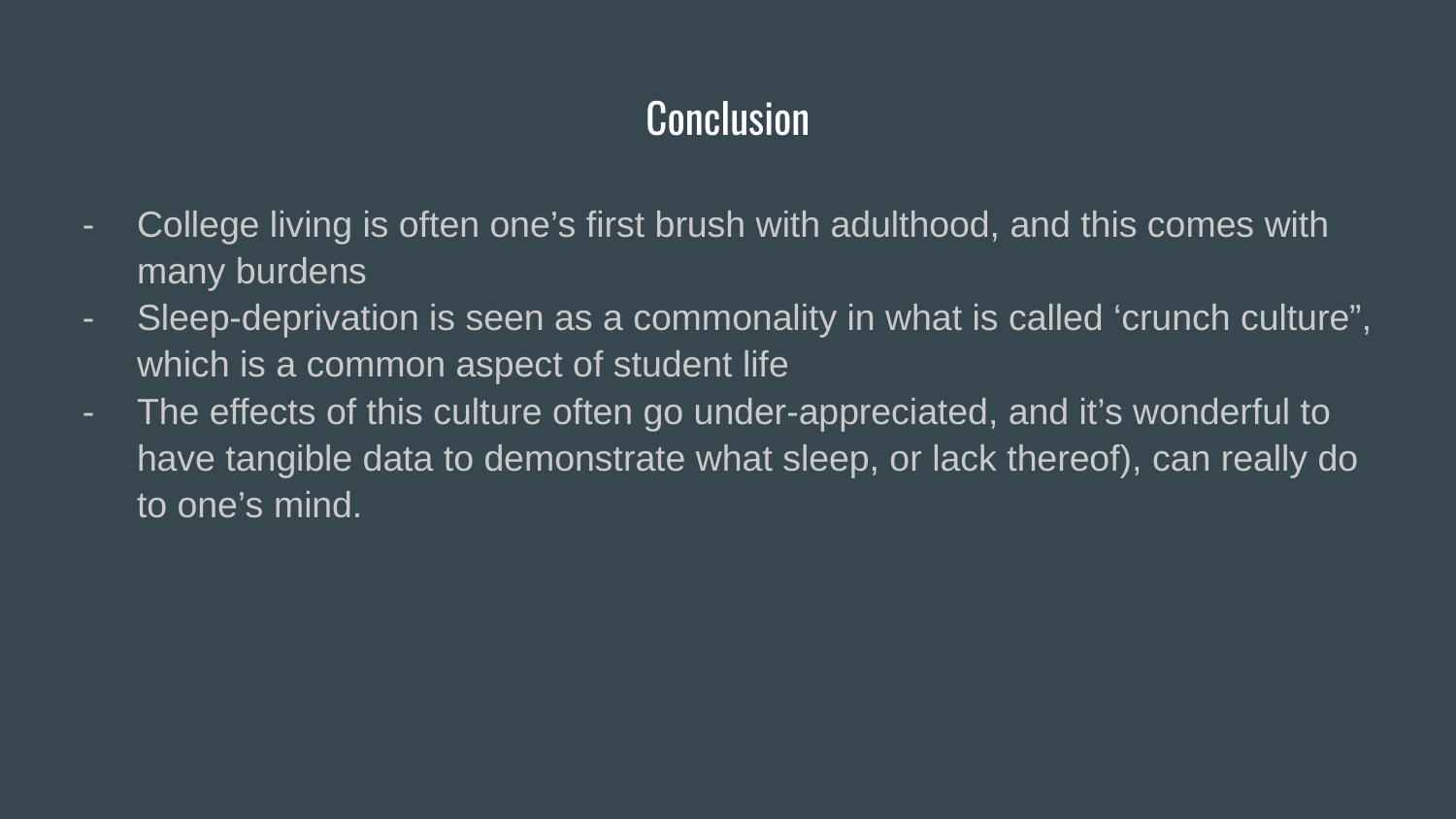

# Conclusion
College living is often one’s first brush with adulthood, and this comes with many burdens
Sleep-deprivation is seen as a commonality in what is called ‘crunch culture”, which is a common aspect of student life
The effects of this culture often go under-appreciated, and it’s wonderful to have tangible data to demonstrate what sleep, or lack thereof), can really do to one’s mind.